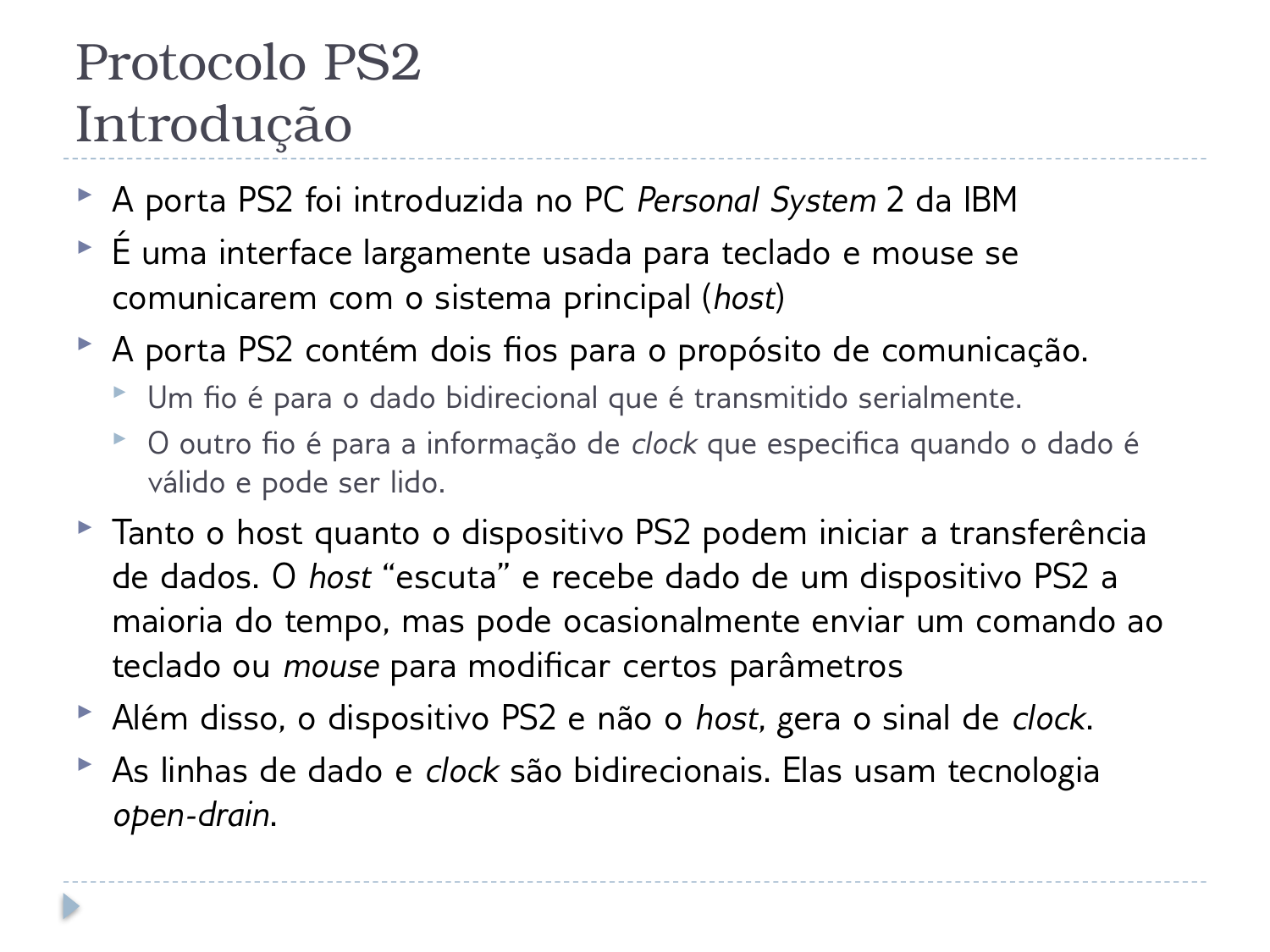

# Protocolo PS2 Introdução
A porta PS2 foi introduzida no PC Personal System 2 da IBM
É uma interface largamente usada para teclado e mouse se comunicarem com o sistema principal (host)
A porta PS2 contém dois fios para o propósito de comunicação.
Um fio é para o dado bidirecional que é transmitido serialmente.
O outro fio é para a informação de clock que especifica quando o dado é válido e pode ser lido.
Tanto o host quanto o dispositivo PS2 podem iniciar a transferência de dados. O host “escuta” e recebe dado de um dispositivo PS2 a maioria do tempo, mas pode ocasionalmente enviar um comando ao teclado ou mouse para modificar certos parâmetros
Além disso, o dispositivo PS2 e não o host, gera o sinal de clock.
As linhas de dado e clock são bidirecionais. Elas usam tecnologia open-drain.